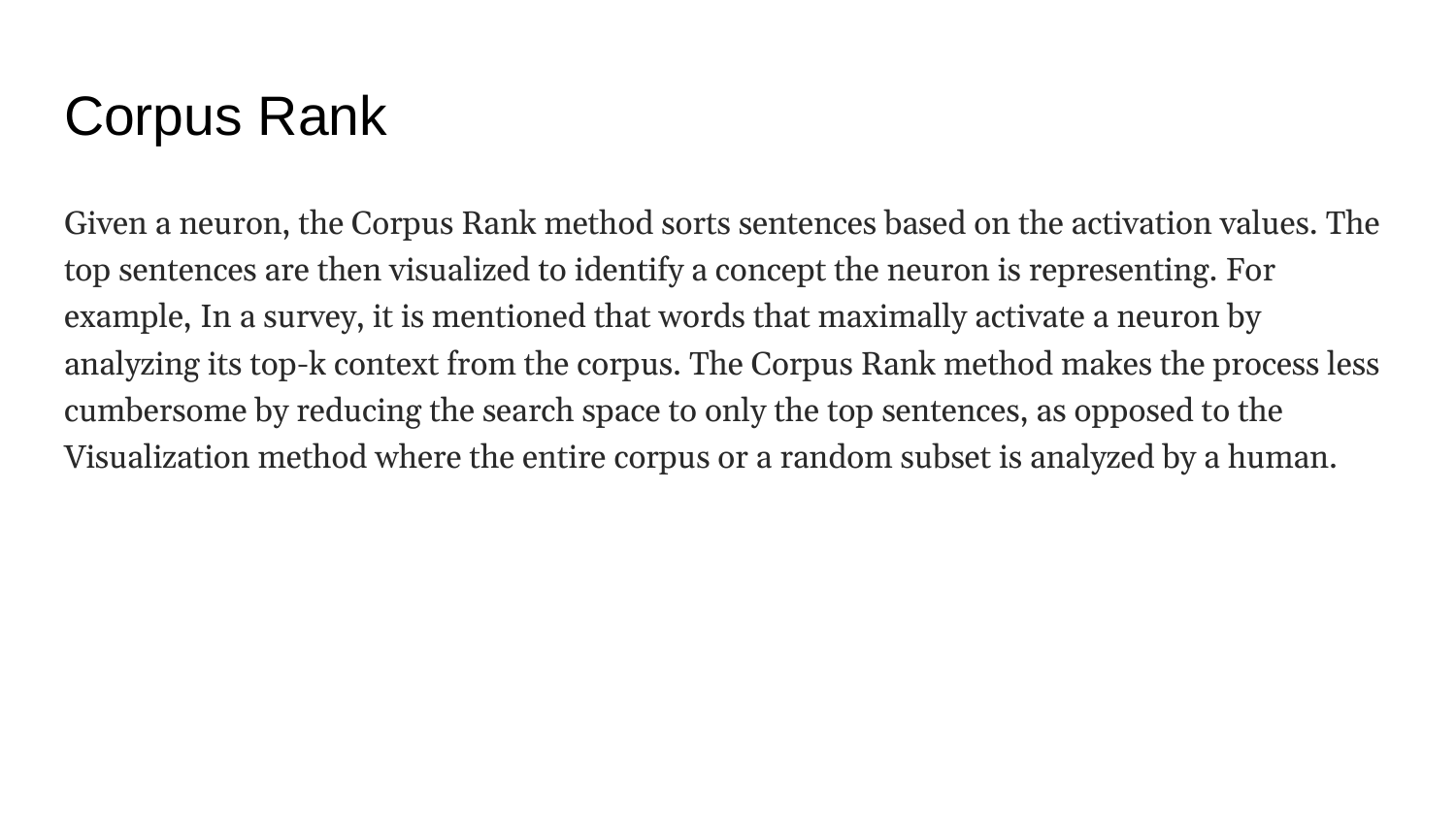

# Corpus Rank
Given a neuron, the Corpus Rank method sorts sentences based on the activation values. The top sentences are then visualized to identify a concept the neuron is representing. For example, In a survey, it is mentioned that words that maximally activate a neuron by analyzing its top-k context from the corpus. The Corpus Rank method makes the process less cumbersome by reducing the search space to only the top sentences, as opposed to the Visualization method where the entire corpus or a random subset is analyzed by a human.